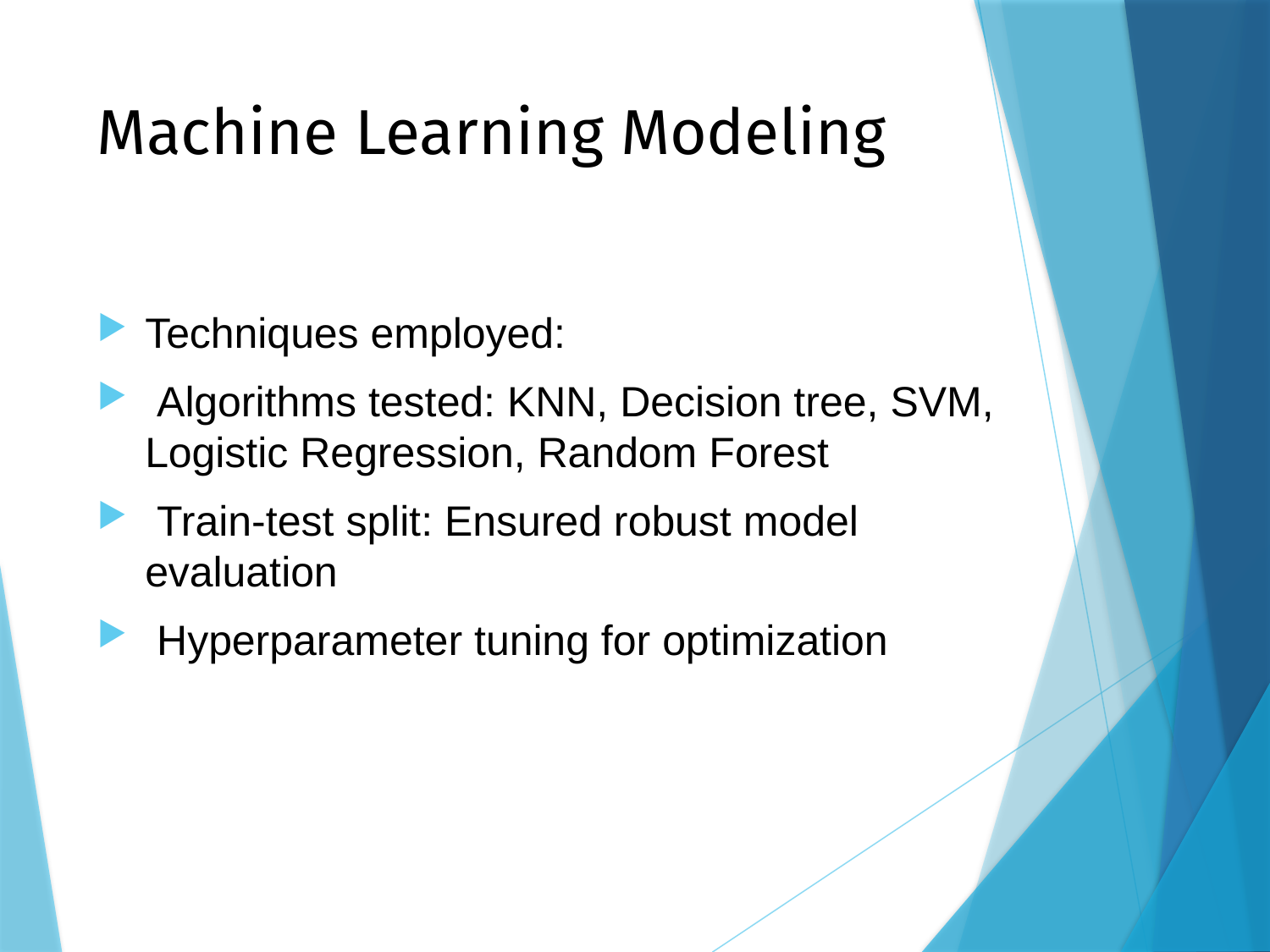

# Machine Learning Modeling
Techniques employed:
 Algorithms tested: KNN, Decision tree, SVM, Logistic Regression, Random Forest
 Train-test split: Ensured robust model evaluation
 Hyperparameter tuning for optimization